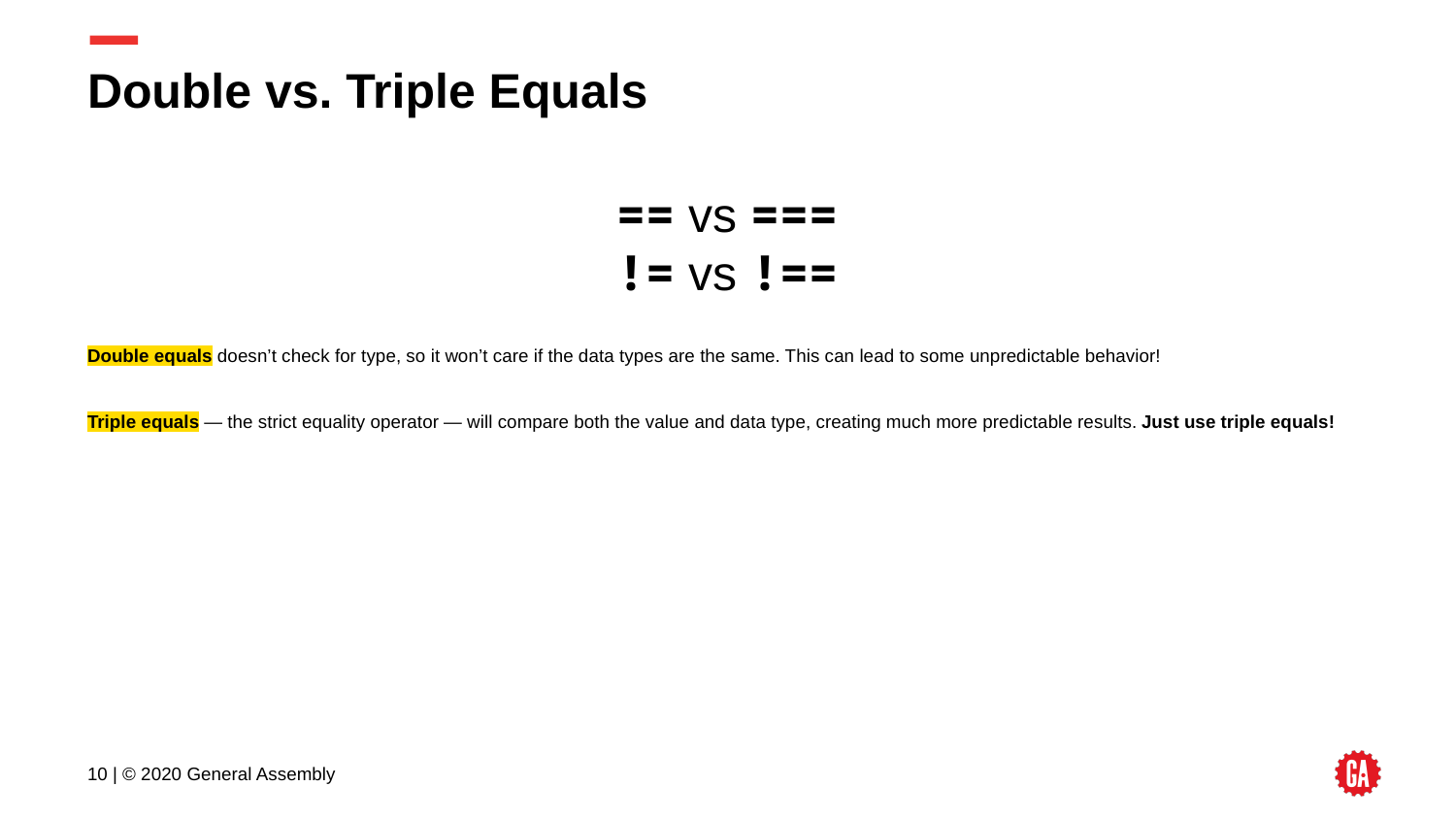

# Double vs. Triple Equals
== vs ===
!= vs !==
Double equals doesn’t check for type, so it won’t care if the data types are the same. This can lead to some unpredictable behavior!
Triple equals — the strict equality operator — will compare both the value and data type, creating much more predictable results. Just use triple equals!

10 | © 2020 General Assembly